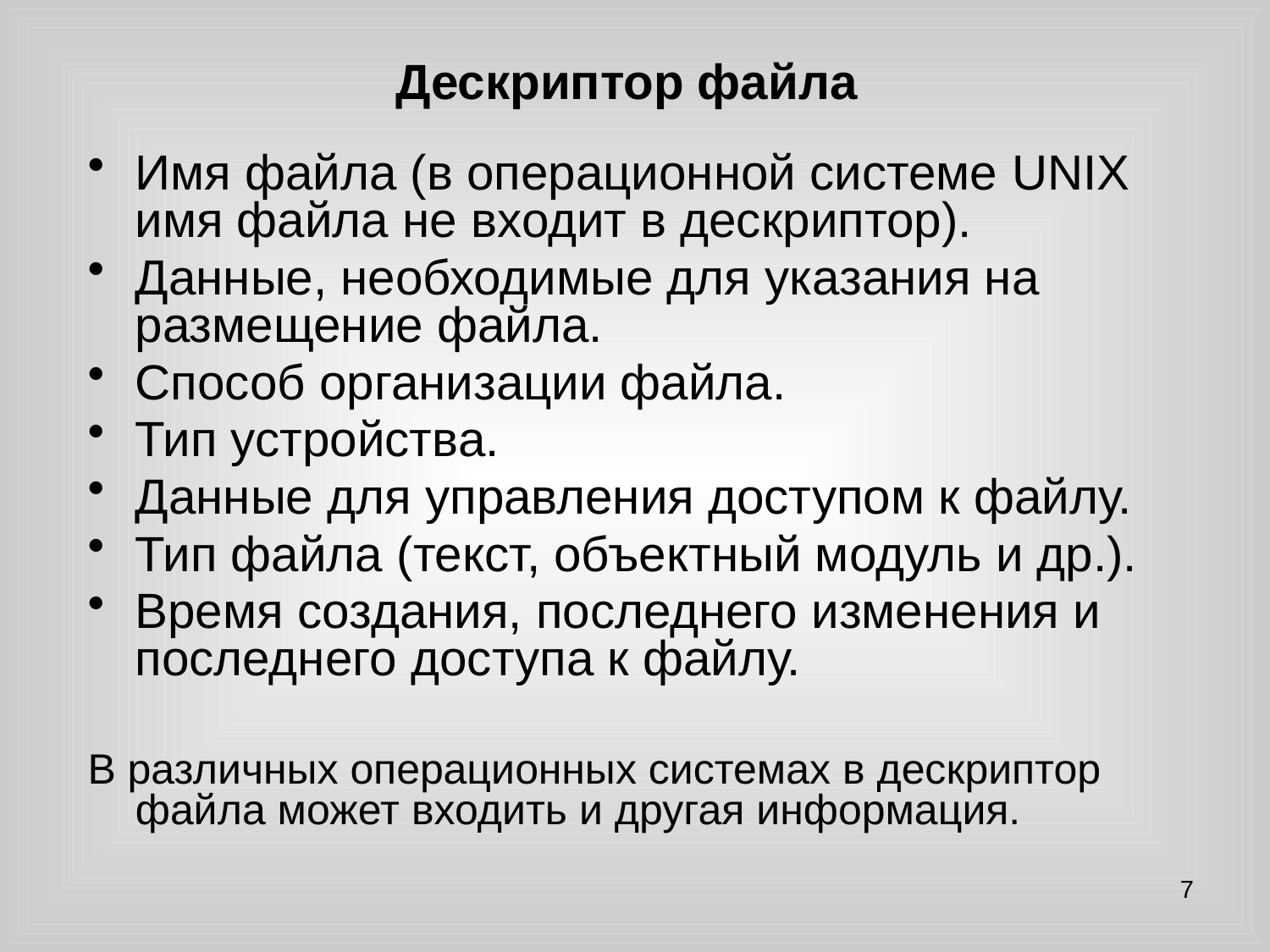

# Дескриптор файла
Имя файла (в операционной системе UNIX имя файла не входит в дескриптор).
Данные, необходимые для указания на размещение файла.
Способ организации файла.
Тип устройства.
Данные для управления доступом к файлу.
Тип файла (текст, объектный модуль и др.).
Время создания, последнего изменения и последнего доступа к файлу.

В различных операционных системах в дескриптор файла может входить и другая информация.
7